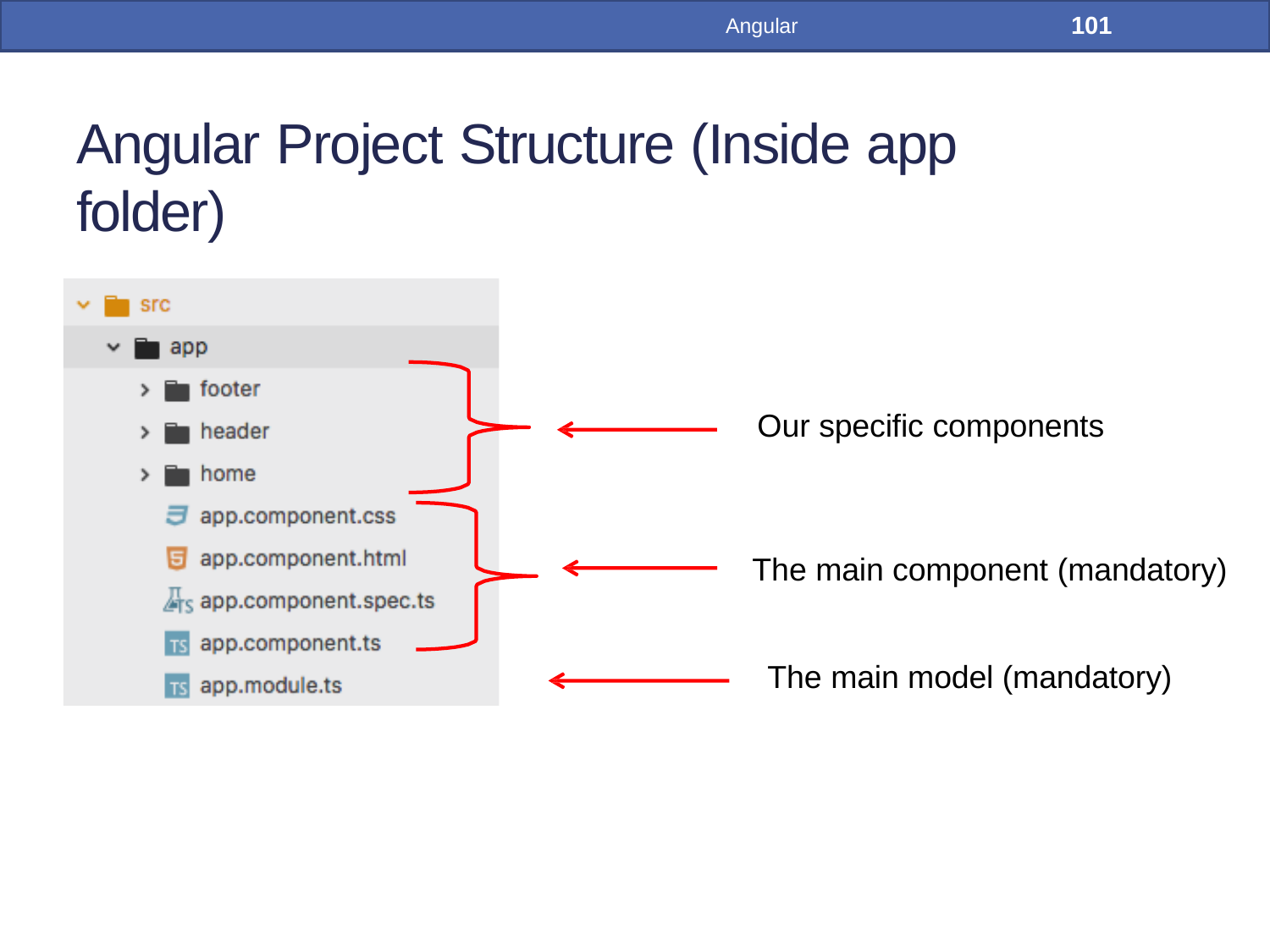

101
Angular
# Angular Project Structure (Inside app folder)

Our specific components

The main component (mandatory)

The main model (mandatory)